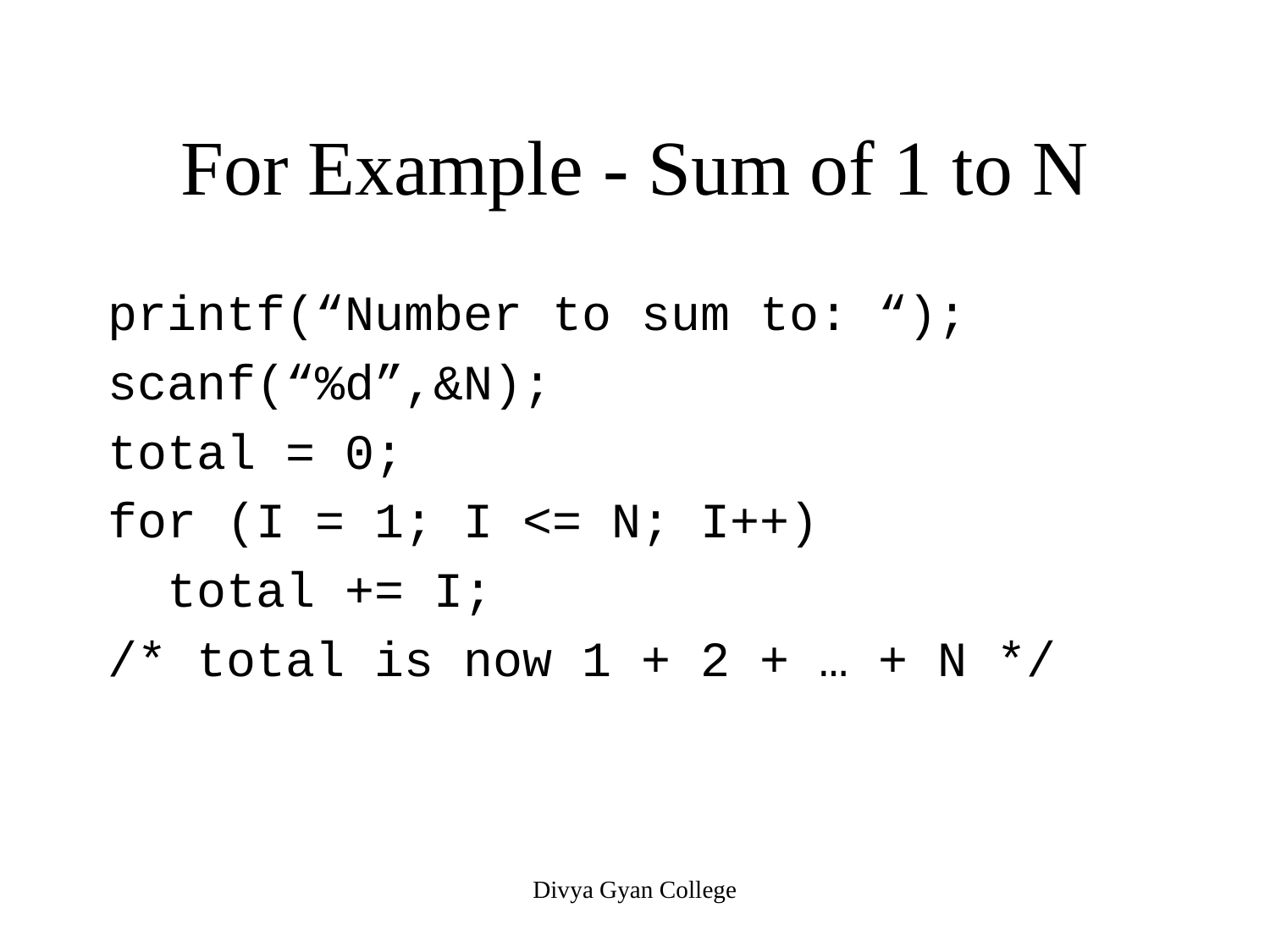

# For Example - Sum of 1 to N
printf(“Number to sum to: “);
scanf(“%d”,&N);
total = 0;
for (I = 1; I <= N; I++)
  total += I;
/* total is now 1 + 2 + … + N */
Divya Gyan College